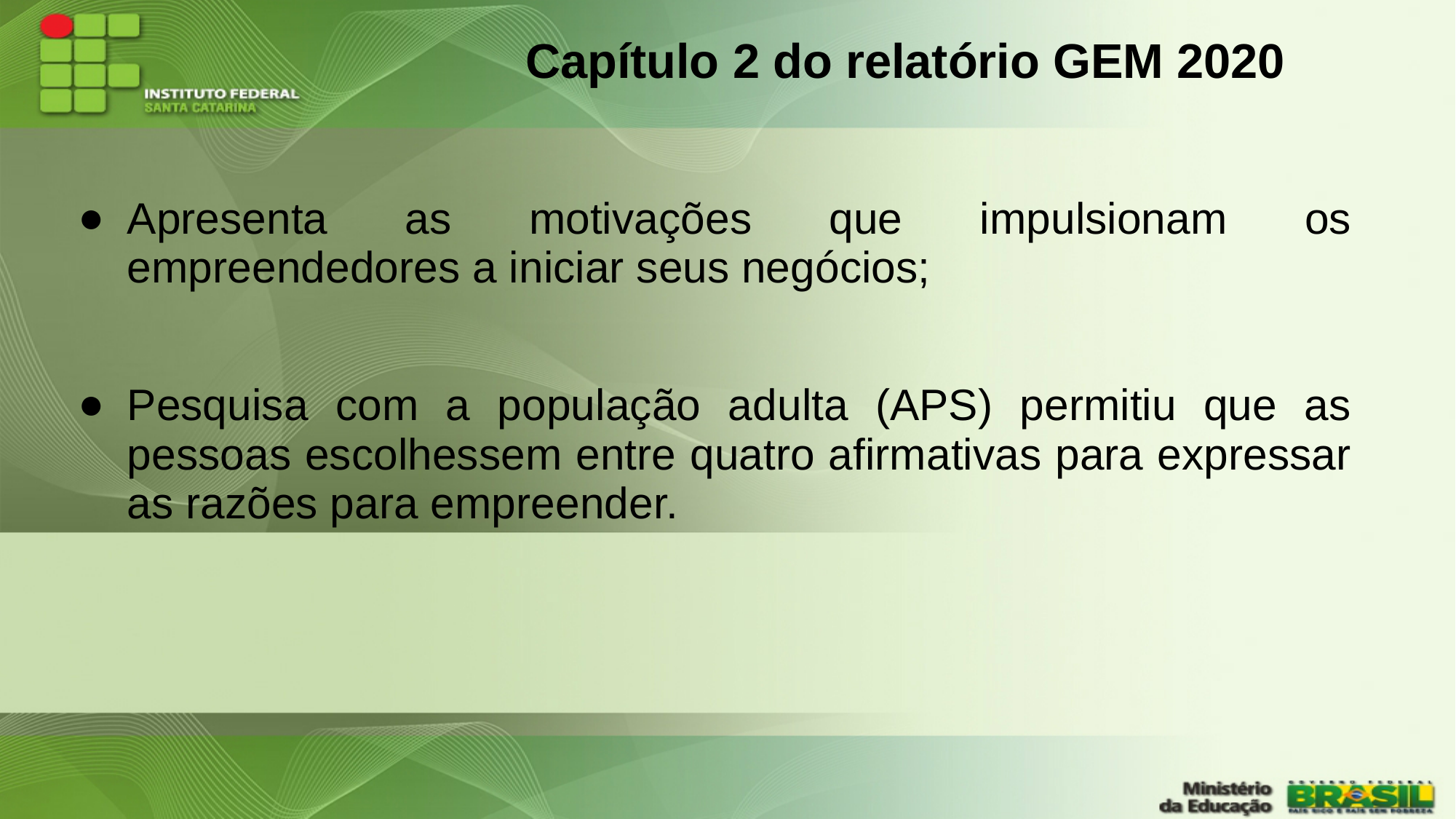

# Capítulo 2 do relatório GEM 2020
Apresenta as motivações que impulsionam os empreendedores a iniciar seus negócios;

Pesquisa com a população adulta (APS) permitiu que as pessoas escolhessem entre quatro afirmativas para expressar as razões para empreender.